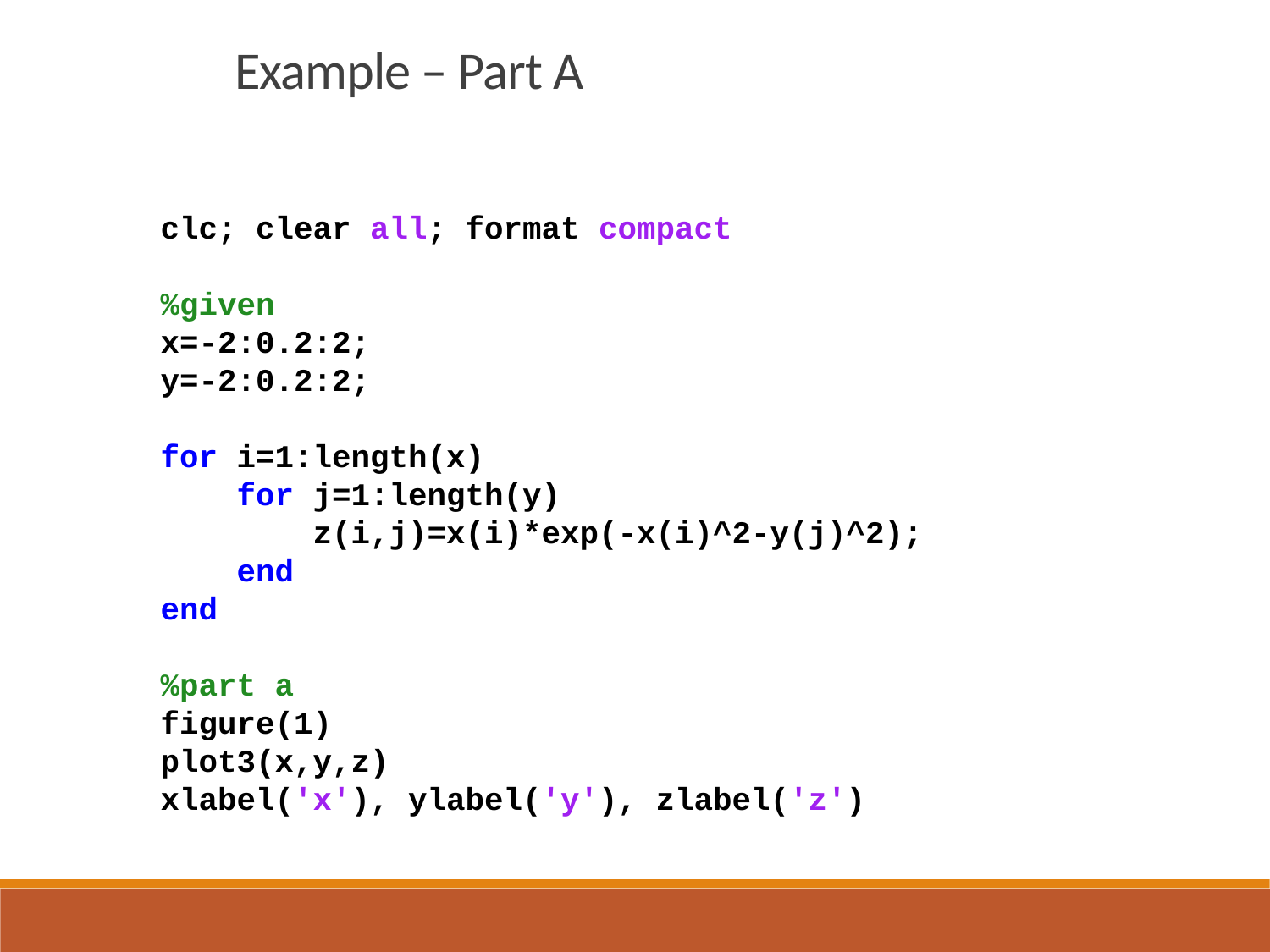

Example – Part A
clc; clear all; format compact

%given
x=-2:0.2:2;
y=-2:0.2:2;

for i=1:length(x)
    for j=1:length(y)
        z(i,j)=x(i)*exp(-x(i)^2-y(j)^2);
    end
end

%part a
figure(1)
plot3(x,y,z)
xlabel('x'), ylabel('y'), zlabel('z')